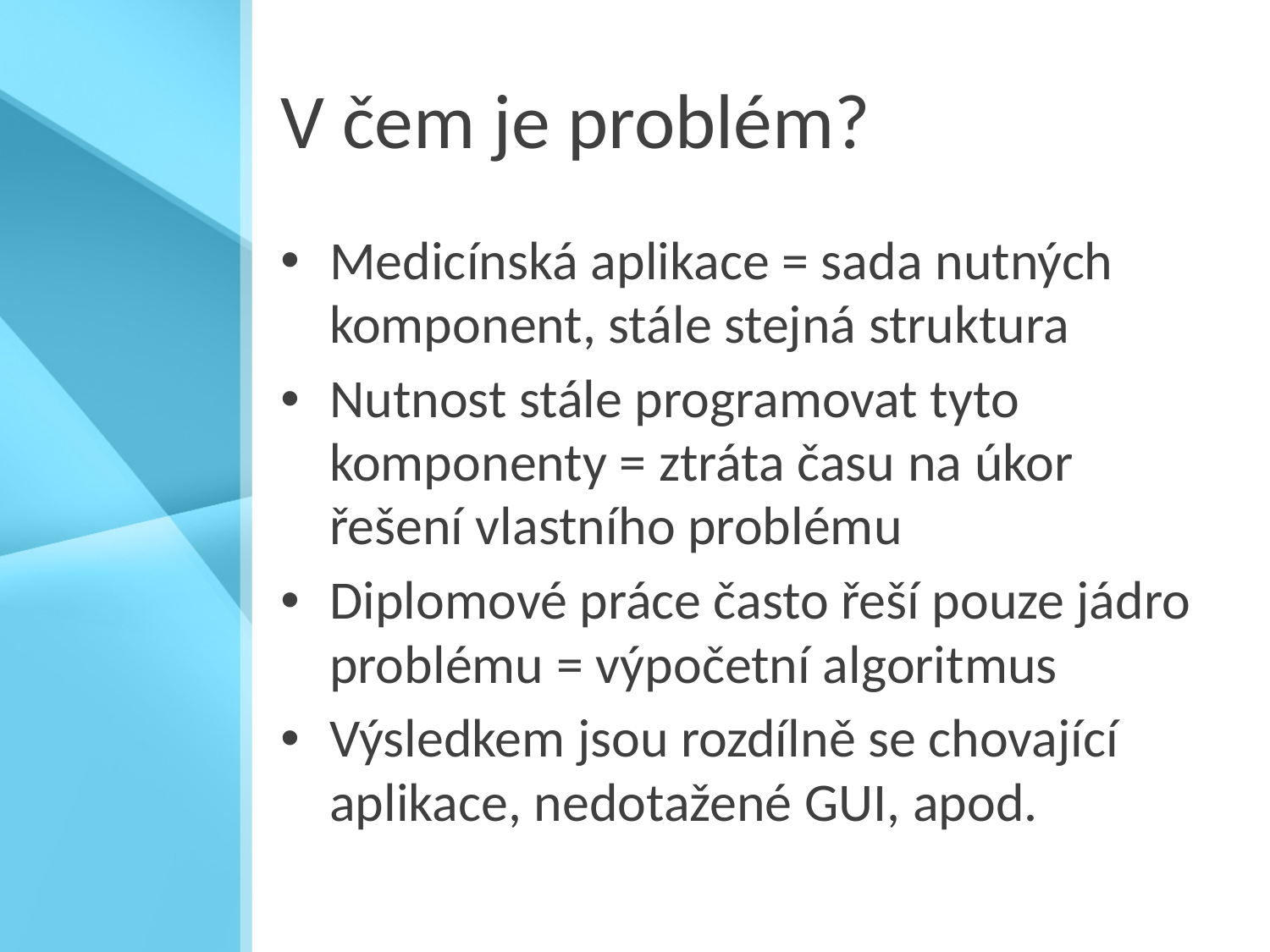

# V čem je problém?
Medicínská aplikace = sada nutných komponent, stále stejná struktura
Nutnost stále programovat tyto komponenty = ztráta času na úkor řešení vlastního problému
Diplomové práce často řeší pouze jádro problému = výpočetní algoritmus
Výsledkem jsou rozdílně se chovající aplikace, nedotažené GUI, apod.